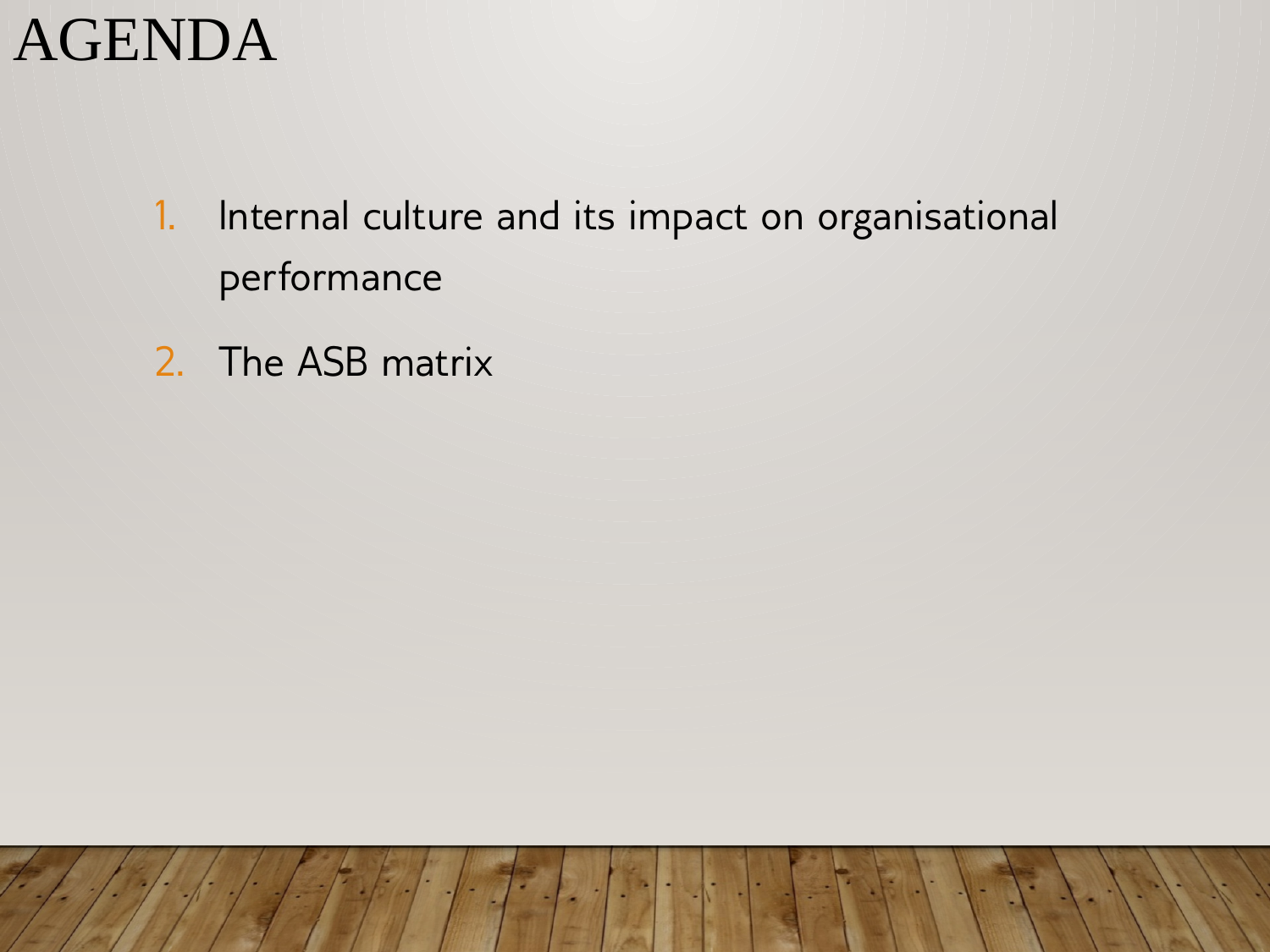

Agenda
Internal culture and its impact on organisational performance
The ASB matrix